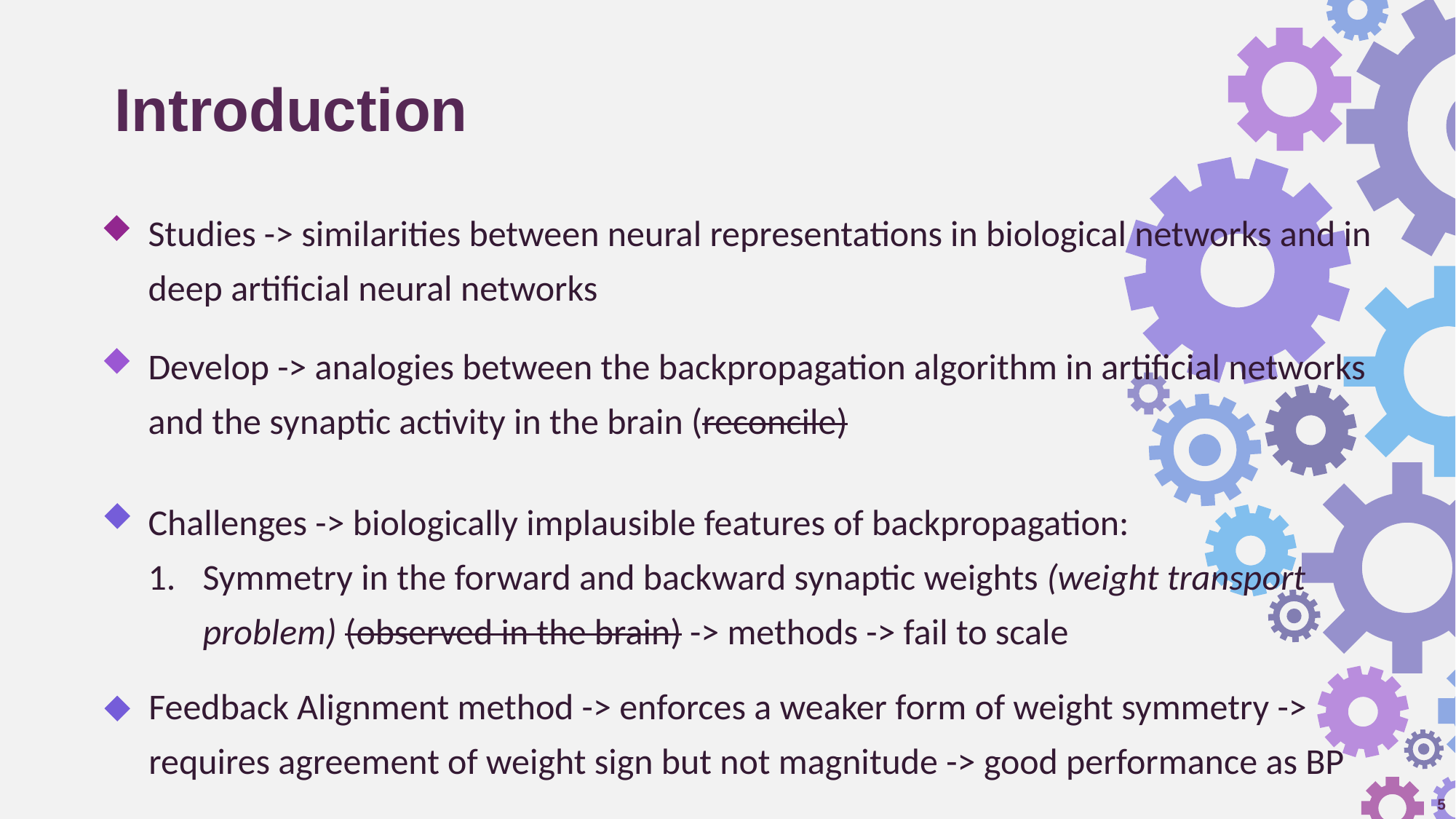

Introduction
Studies -> similarities between neural representations in biological networks and in deep artificial neural networks

Develop -> analogies between the backpropagation algorithm in artificial networks and the synaptic activity in the brain (reconcile)

Challenges -> biologically implausible features of backpropagation:
Symmetry in the forward and backward synaptic weights (weight transport problem) (observed in the brain) -> methods -> fail to scale

Feedback Alignment method -> enforces a weaker form of weight symmetry -> requires agreement of weight sign but not magnitude -> good performance as BP

5